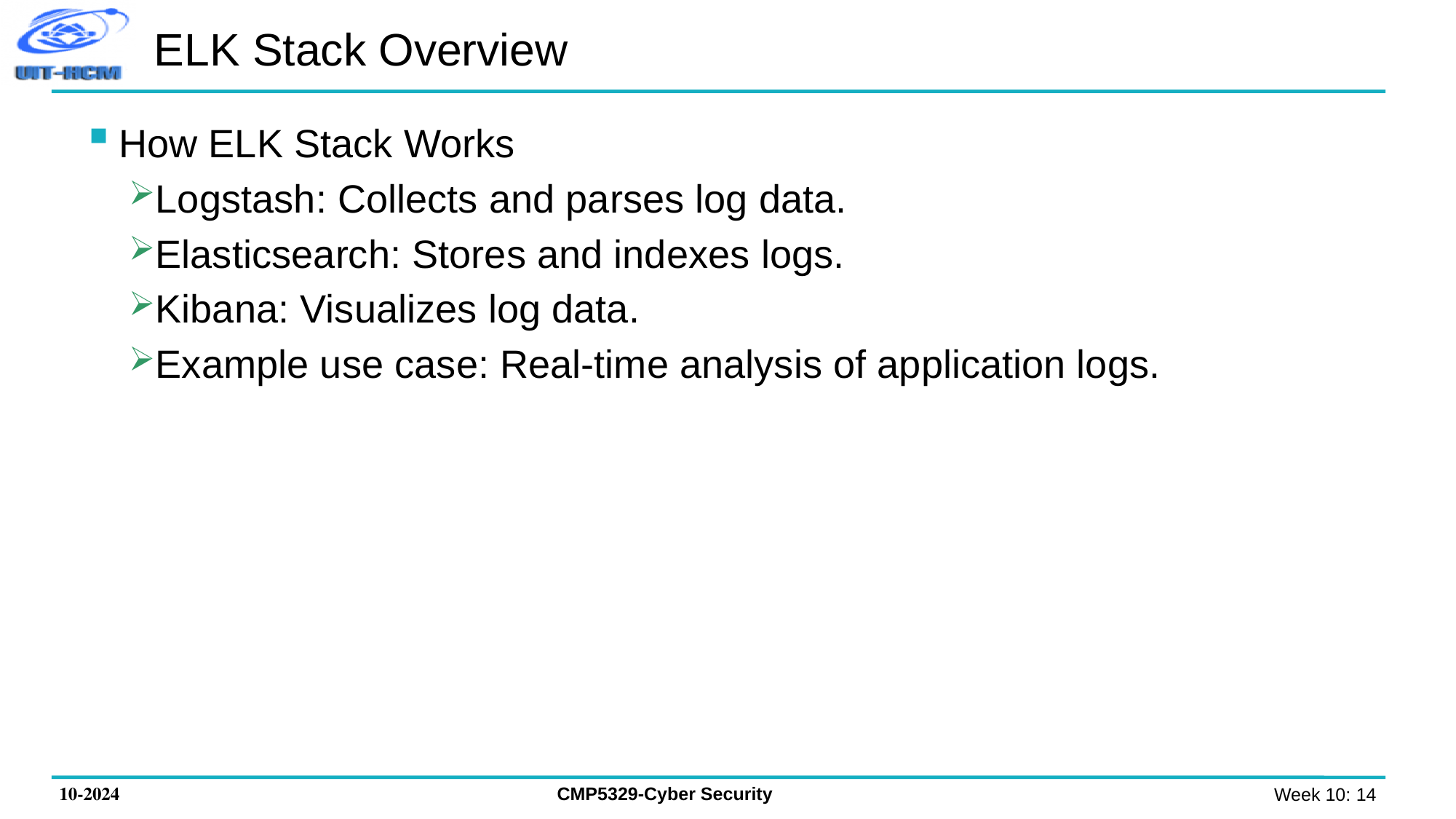

# ELK Stack Overview
How ELK Stack Works
Logstash: Collects and parses log data.
Elasticsearch: Stores and indexes logs.
Kibana: Visualizes log data.
Example use case: Real-time analysis of application logs.